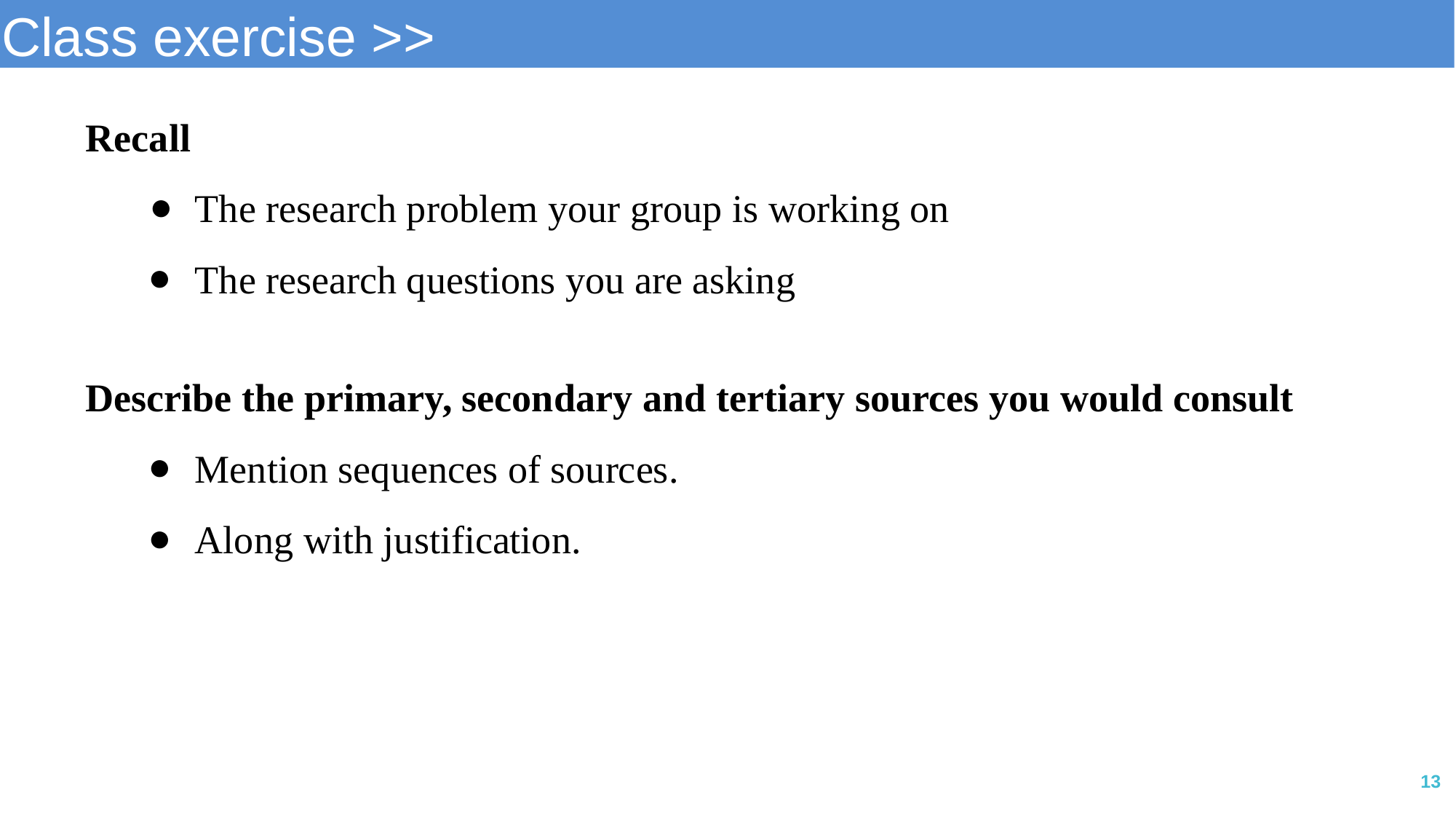

Class exercise >>
Recall
The research problem your group is working on
The research questions you are asking

Describe the primary, secondary and tertiary sources you would consult
Mention sequences of sources.
Along with justification.

13